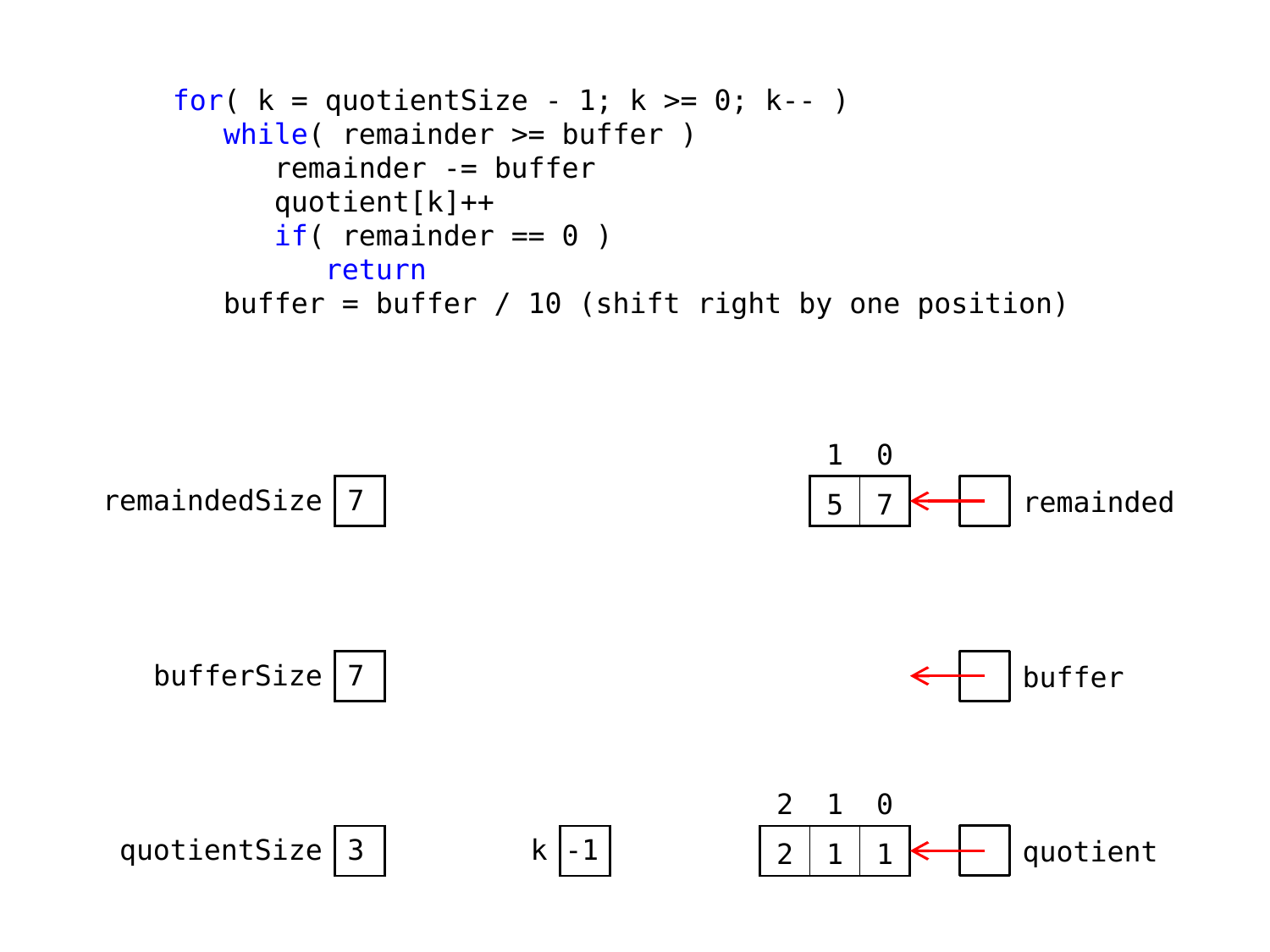

for( k = quotientSize - 1; k >= 0; k-- )
   while( remainder >= buffer )
      remainder -= buffer
      quotient[k]++
      if( remainder == 0 )
         return
   buffer = buffer / 10 (shift right by one position)
| 1 | 0 |
| --- | --- |
| 5 | 7 |
| remaindedSize | 7 |
| --- | --- |

remainded
| bufferSize | 7 |
| --- | --- |

buffer
| 2 | 1 | 0 |
| --- | --- | --- |
| 2 | 1 | 1 |
| quotientSize | 3 |
| --- | --- |
| k | -1 |
| --- | --- |

quotient